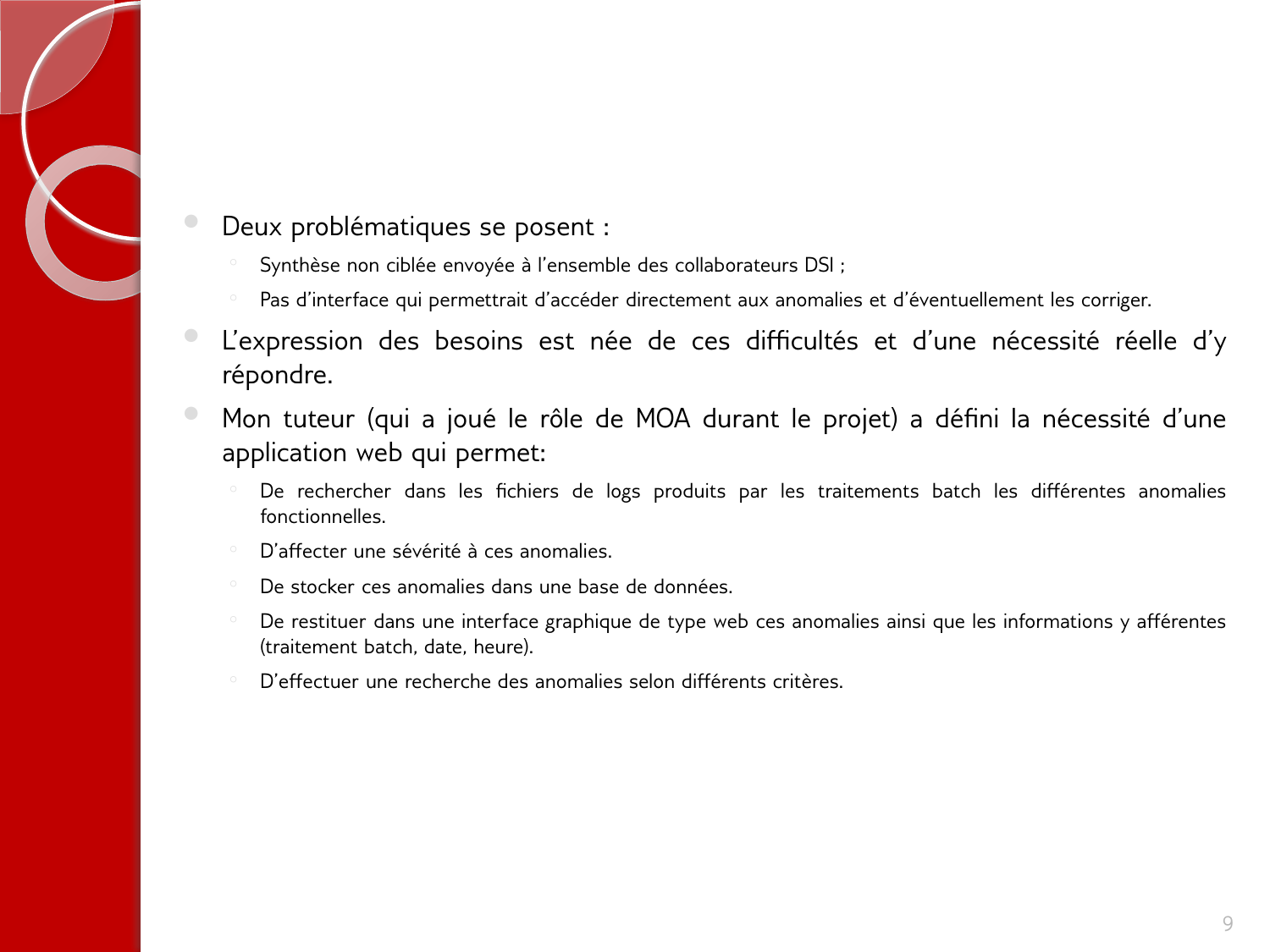

Deux problématiques se posent :
Synthèse non ciblée envoyée à l’ensemble des collaborateurs DSI ;
Pas d’interface qui permettrait d’accéder directement aux anomalies et d’éventuellement les corriger.
L’expression des besoins est née de ces difficultés et d’une nécessité réelle d’y répondre.
Mon tuteur (qui a joué le rôle de MOA durant le projet) a défini la nécessité d’une application web qui permet:
De rechercher dans les fichiers de logs produits par les traitements batch les différentes anomalies fonctionnelles.
D’affecter une sévérité à ces anomalies.
De stocker ces anomalies dans une base de données.
De restituer dans une interface graphique de type web ces anomalies ainsi que les informations y afférentes (traitement batch, date, heure).
D’effectuer une recherche des anomalies selon différents critères.

9